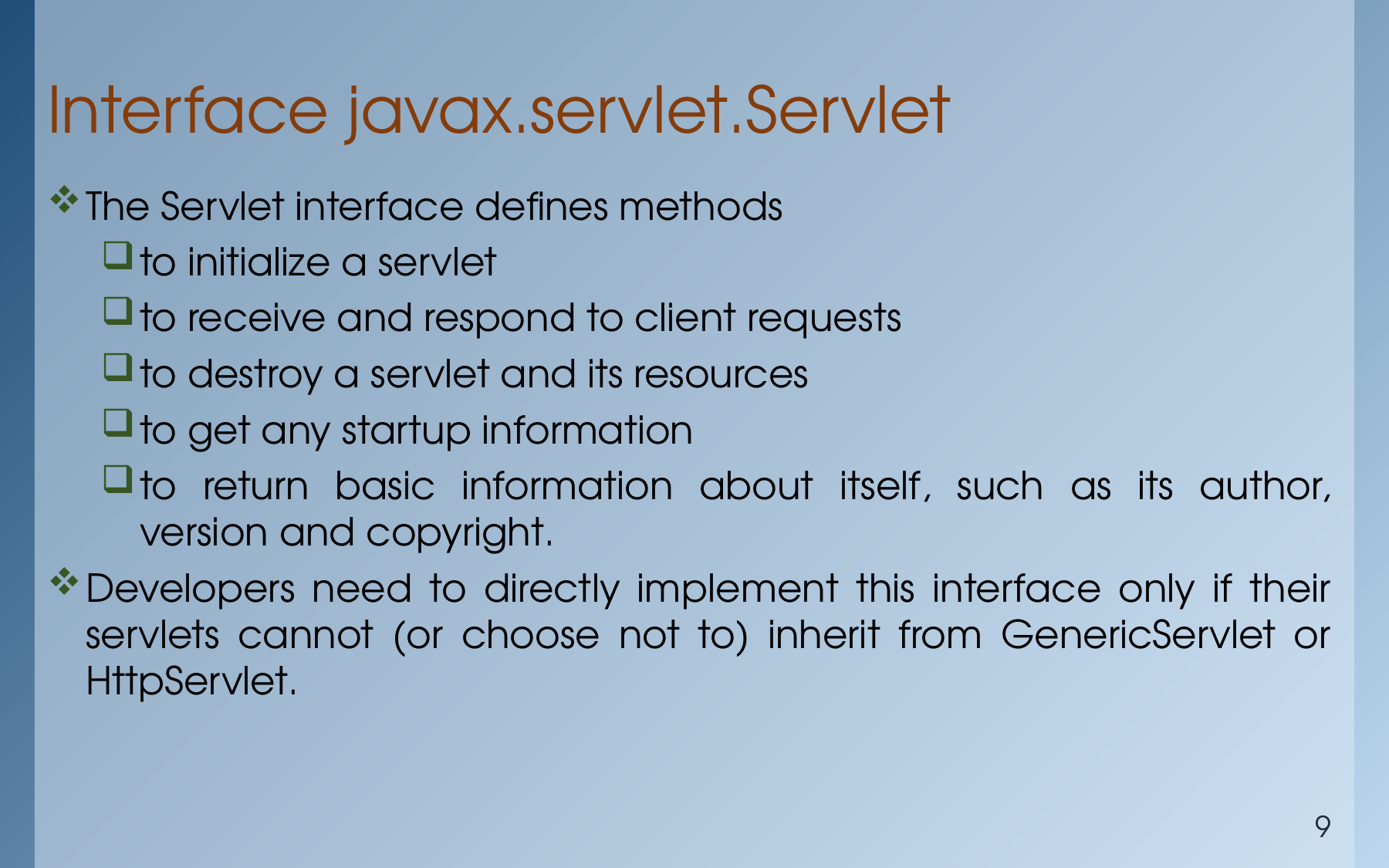

# Interface javax.servlet.Servlet
The Servlet interface defines methods
to initialize a servlet
to receive and respond to client requests
to destroy a servlet and its resources
to get any startup information
to return basic information about itself, such as its author, version and copyright.
Developers need to directly implement this interface only if their servlets cannot (or choose not to) inherit from GenericServlet or HttpServlet.
9